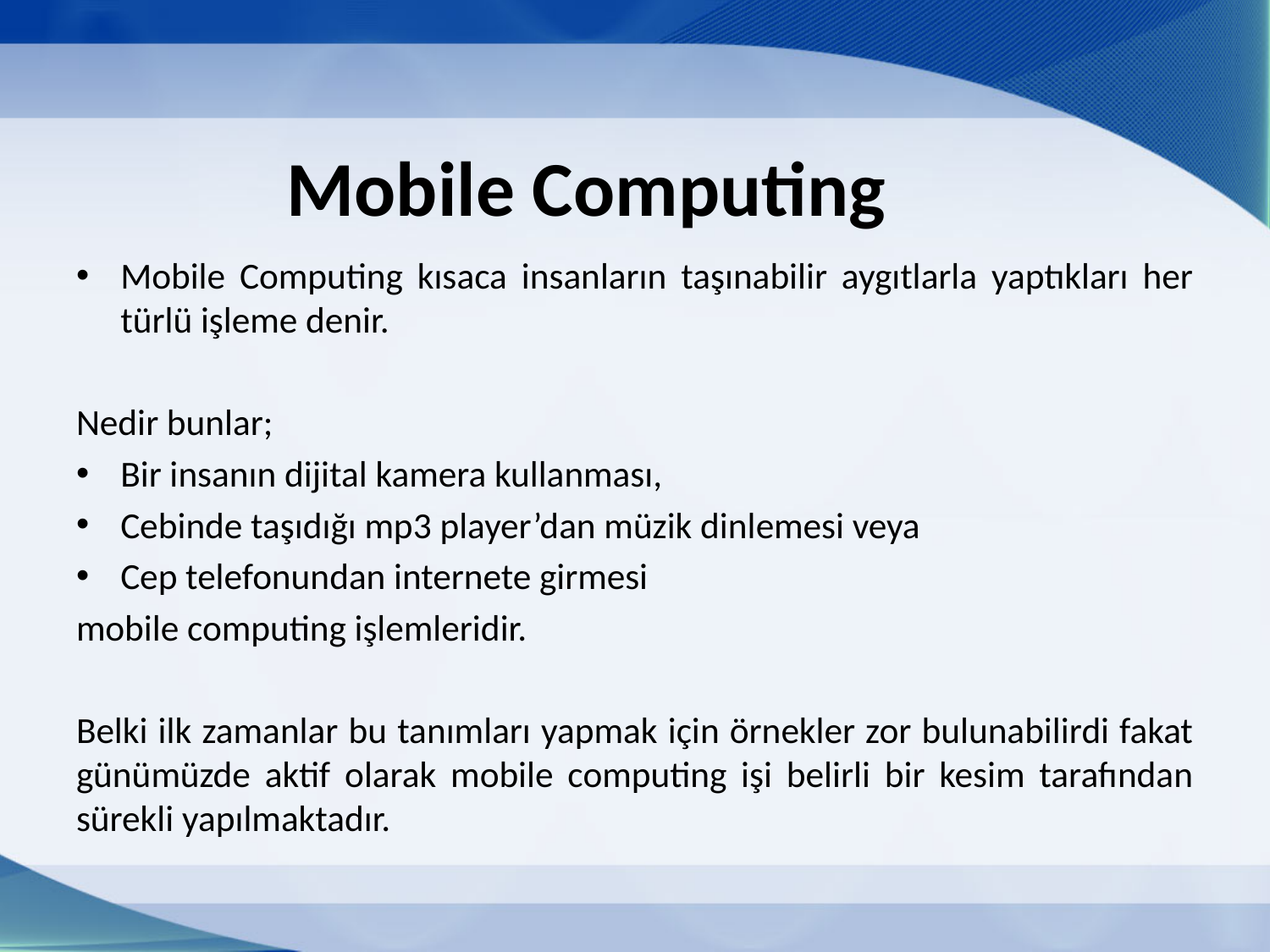

# Mobile Computing
Mobile Computing kısaca insanların taşınabilir aygıtlarla yaptıkları her türlü işleme denir.

Nedir bunlar;
Bir insanın dijital kamera kullanması,
Cebinde taşıdığı mp3 player’dan müzik dinlemesi veya
Cep telefonundan internete girmesi
mobile computing işlemleridir.

Belki ilk zamanlar bu tanımları yapmak için örnekler zor bulunabilirdi fakat günümüzde aktif olarak mobile computing işi belirli bir kesim tarafından sürekli yapılmaktadır.